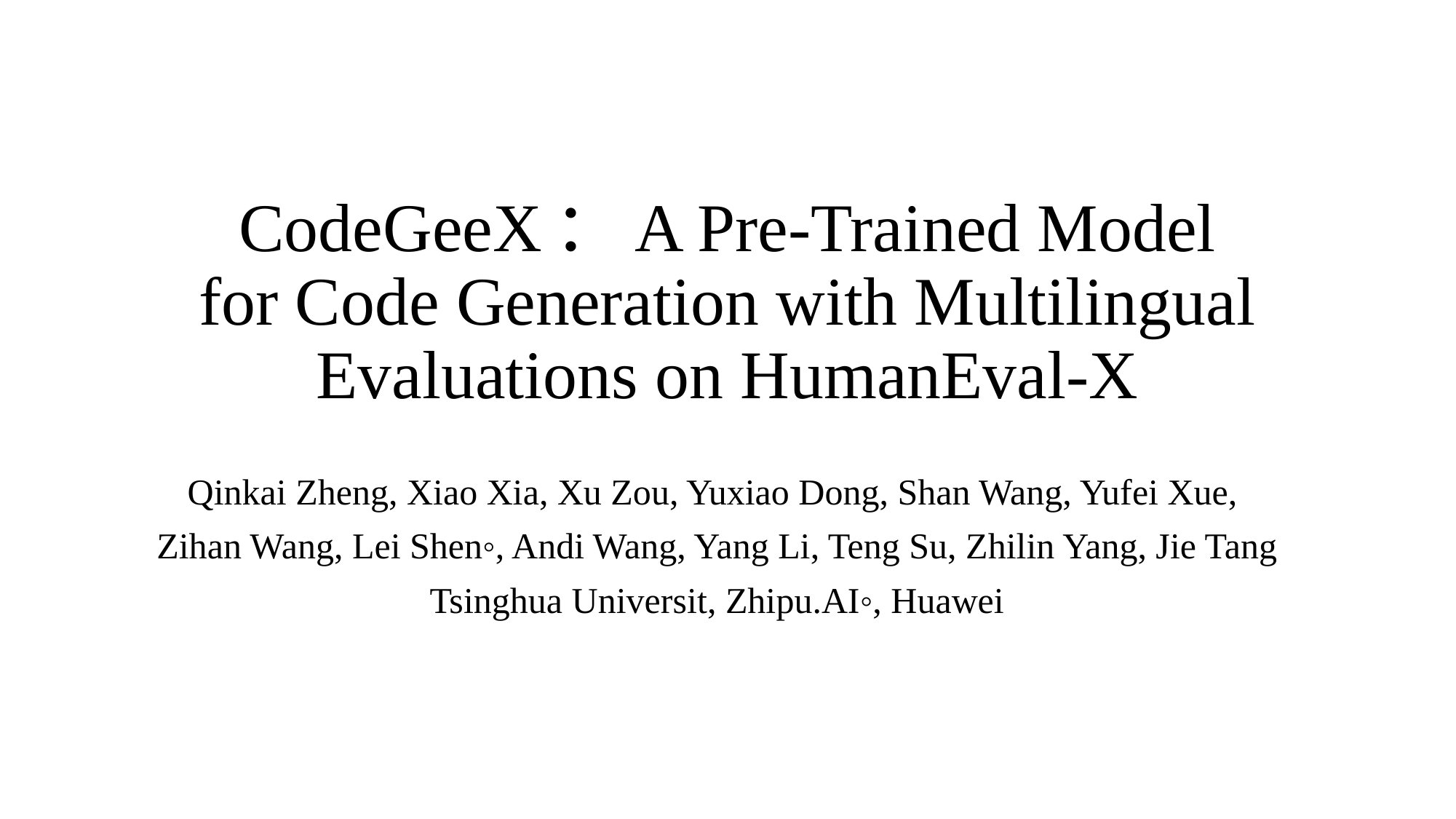

# CodeGeeX：A Pre-Trained Model for Code Generation with Multilingual Evaluations on HumanEval-X
Qinkai Zheng, Xiao Xia, Xu Zou, Yuxiao Dong, Shan Wang, Yufei Xue,
Zihan Wang, Lei Shen◦, Andi Wang, Yang Li, Teng Su, Zhilin Yang, Jie Tang
Tsinghua Universit, Zhipu.AI◦, Huawei